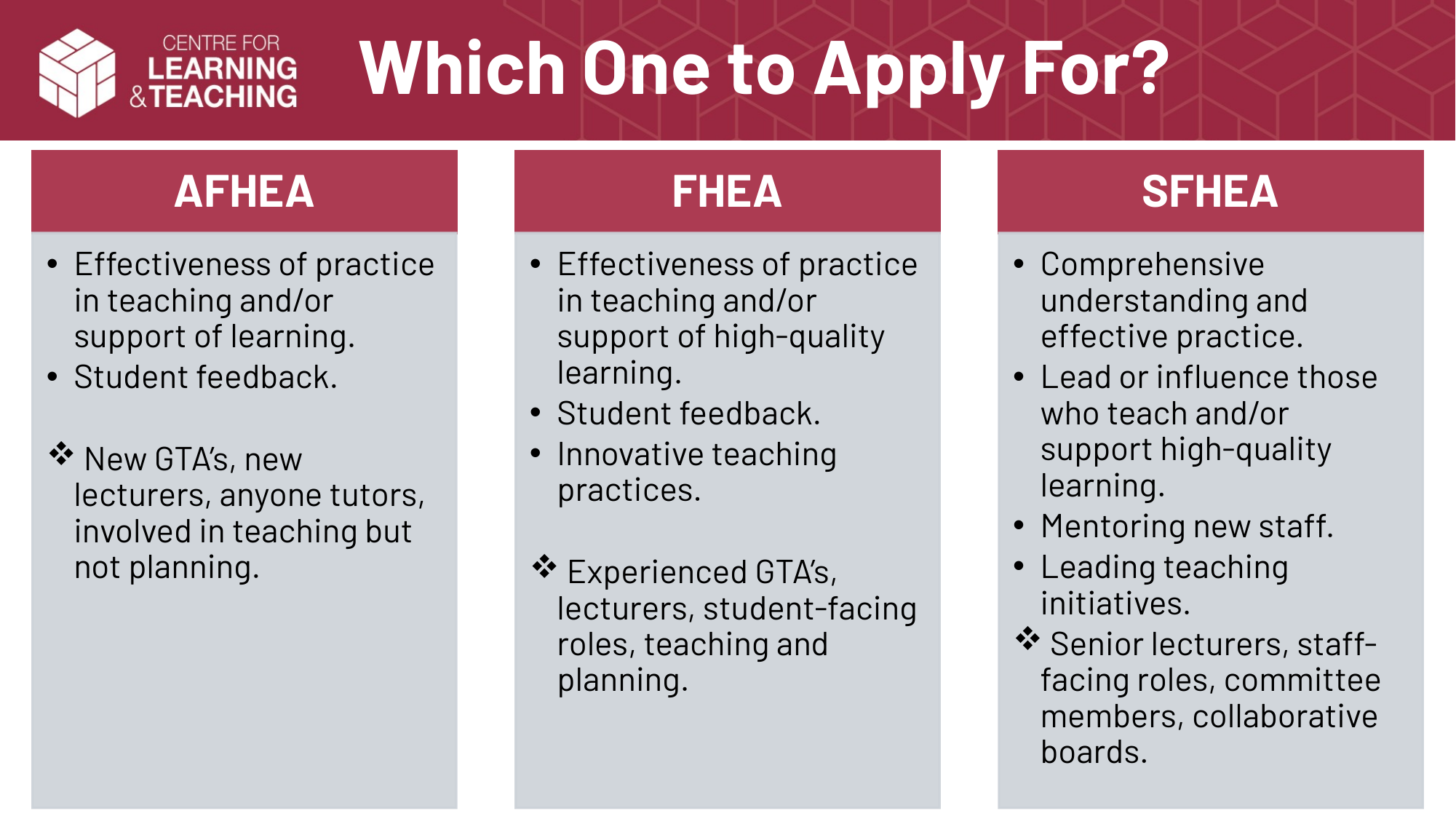

# Which One to Apply For?
AFHEA
Effectiveness of practice in teaching and/or support of learning.
Student feedback.

 New GTA’s, new lecturers, anyone tutors, involved in teaching but not planning.
FHEA
Effectiveness of practice in teaching and/or support of high-quality learning.
Student feedback.
Innovative teaching practices.

 Experienced GTA’s, lecturers, student-facing roles, teaching and planning.
SFHEA
Comprehensive understanding and effective practice.
Lead or influence those who teach and/or support high-quality learning.
Mentoring new staff.
Leading teaching initiatives.
 Senior lecturers, staff-facing roles, committee members, collaborative boards.